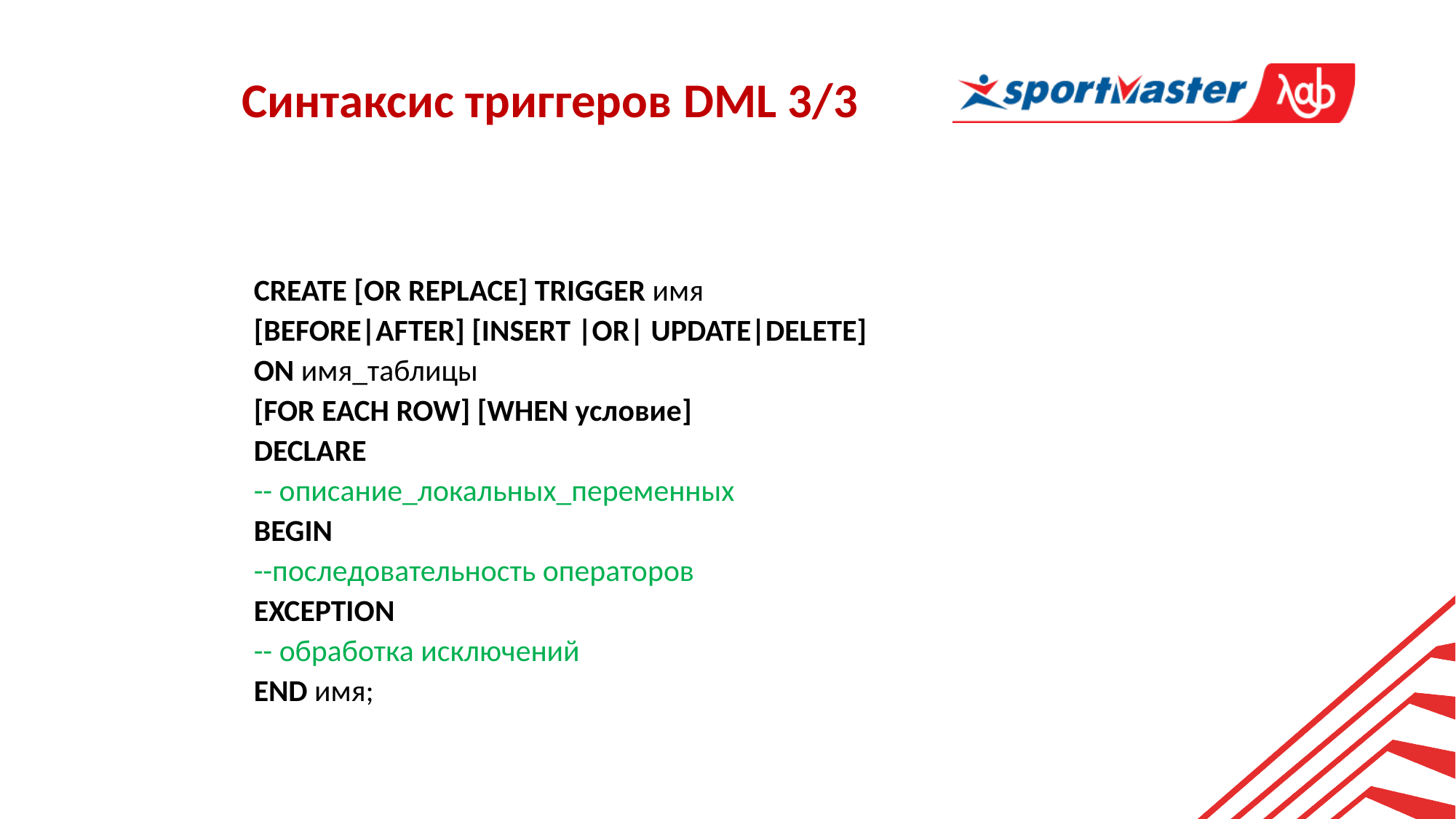

Синтаксис триггеров DML 3/3

CREATE [OR REPLACE] TRIGGER имя
[BEFORE|AFTER] [INSERT |OR| UPDATE|DELETE]
ON имя_таблицы
[FOR EACH ROW] [WHEN условие]
DECLARE
-- описание_локальных_переменных
BEGIN
--последовательность операторов
EXCEPTION
-- обработка исключений
END имя;